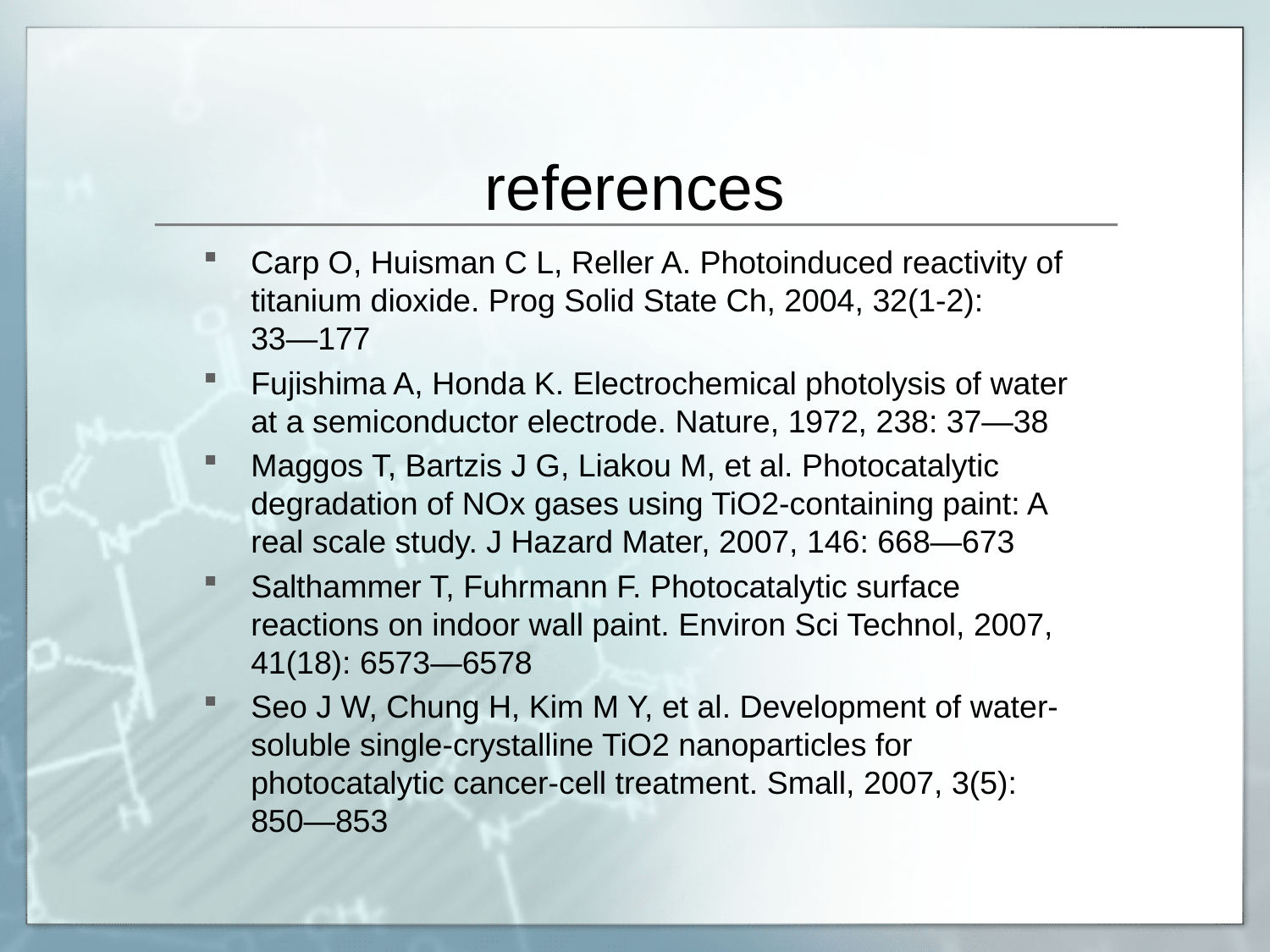

# references
Carp O, Huisman C L, Reller A. Photoinduced reactivity of titanium dioxide. Prog Solid State Ch, 2004, 32(1-2): 33―177
Fujishima A, Honda K. Electrochemical photolysis of water at a semiconductor electrode. Nature, 1972, 238: 37―38
Maggos T, Bartzis J G, Liakou M, et al. Photocatalytic degradation of NOx gases using TiO2-containing paint: A real scale study. J Hazard Mater, 2007, 146: 668―673
Salthammer T, Fuhrmann F. Photocatalytic surface reactions on indoor wall paint. Environ Sci Technol, 2007, 41(18): 6573―6578
Seo J W, Chung H, Kim M Y, et al. Development of water-soluble single-crystalline TiO2 nanoparticles for photocatalytic cancer-cell treatment. Small, 2007, 3(5): 850―853